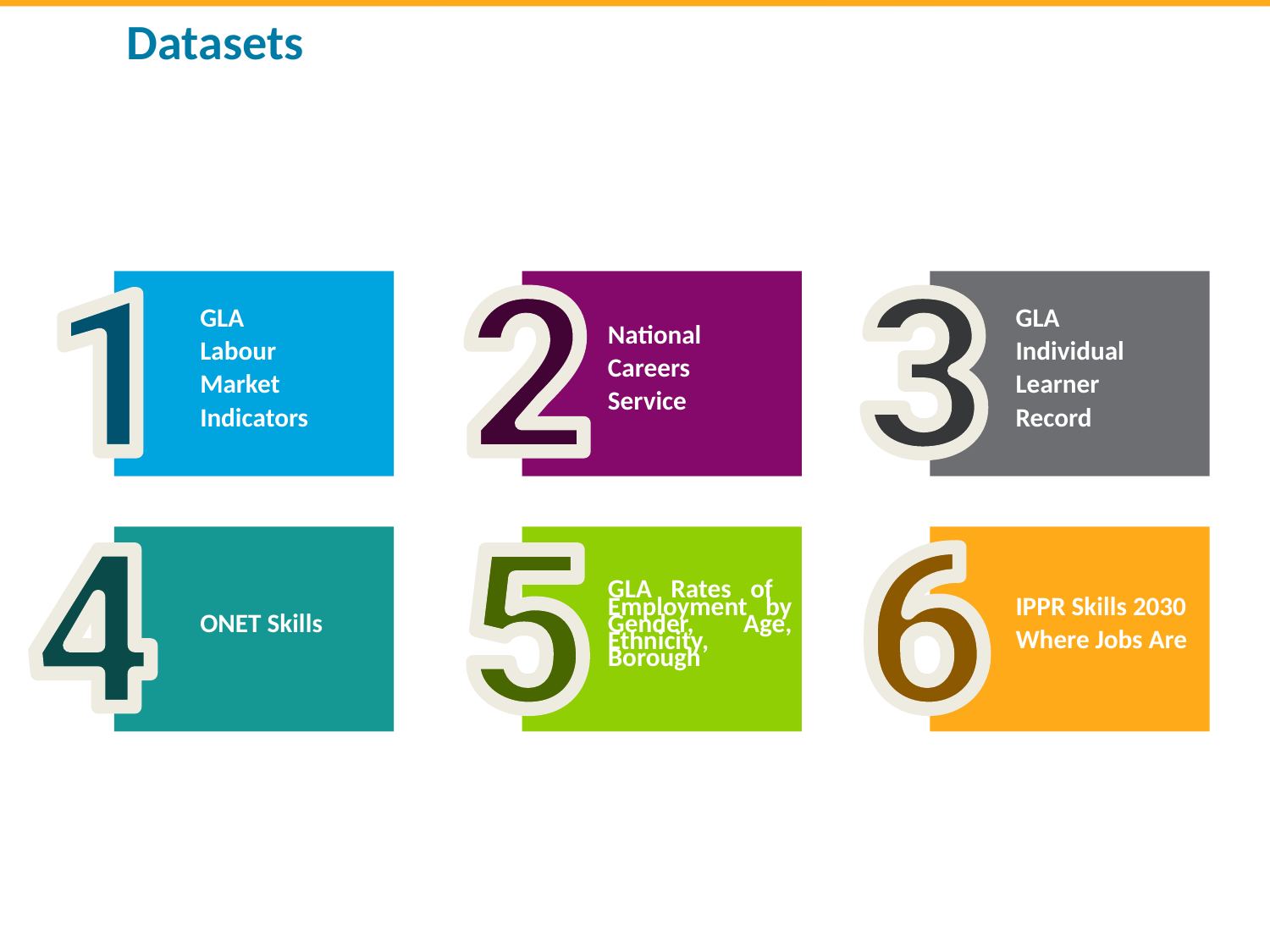

Datasets
GLA
Labour
Market
Indicators
National
Careers
Service
GLA
Individual
Learner
Record

ONET Skills
GLA Rates of  Employment by Gender, Age, Ethnicity, Borough
IPPR Skills 2030
Where Jobs Are